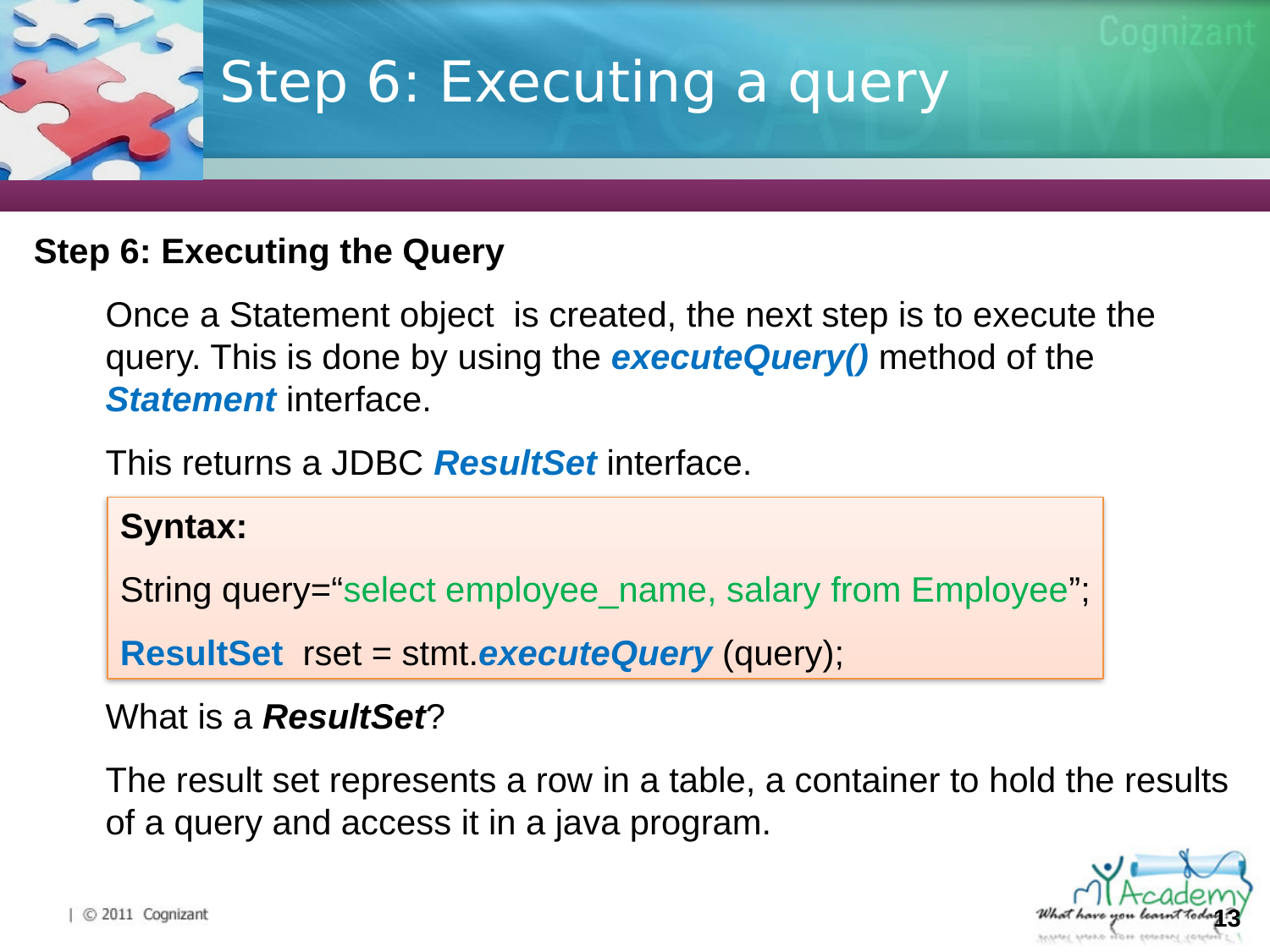

# Step 6: Executing a query
Step 6: Executing the Query
Once a Statement object  is created, the next step is to execute the query. This is done by using the executeQuery() method of the Statement interface.
This returns a JDBC ResultSet interface.

What is a ResultSet?
The result set represents a row in a table, a container to hold the results of a query and access it in a java program.
Syntax:
String query=“select employee_name, salary from Employee”;
ResultSet  rset = stmt.executeQuery (query);
13